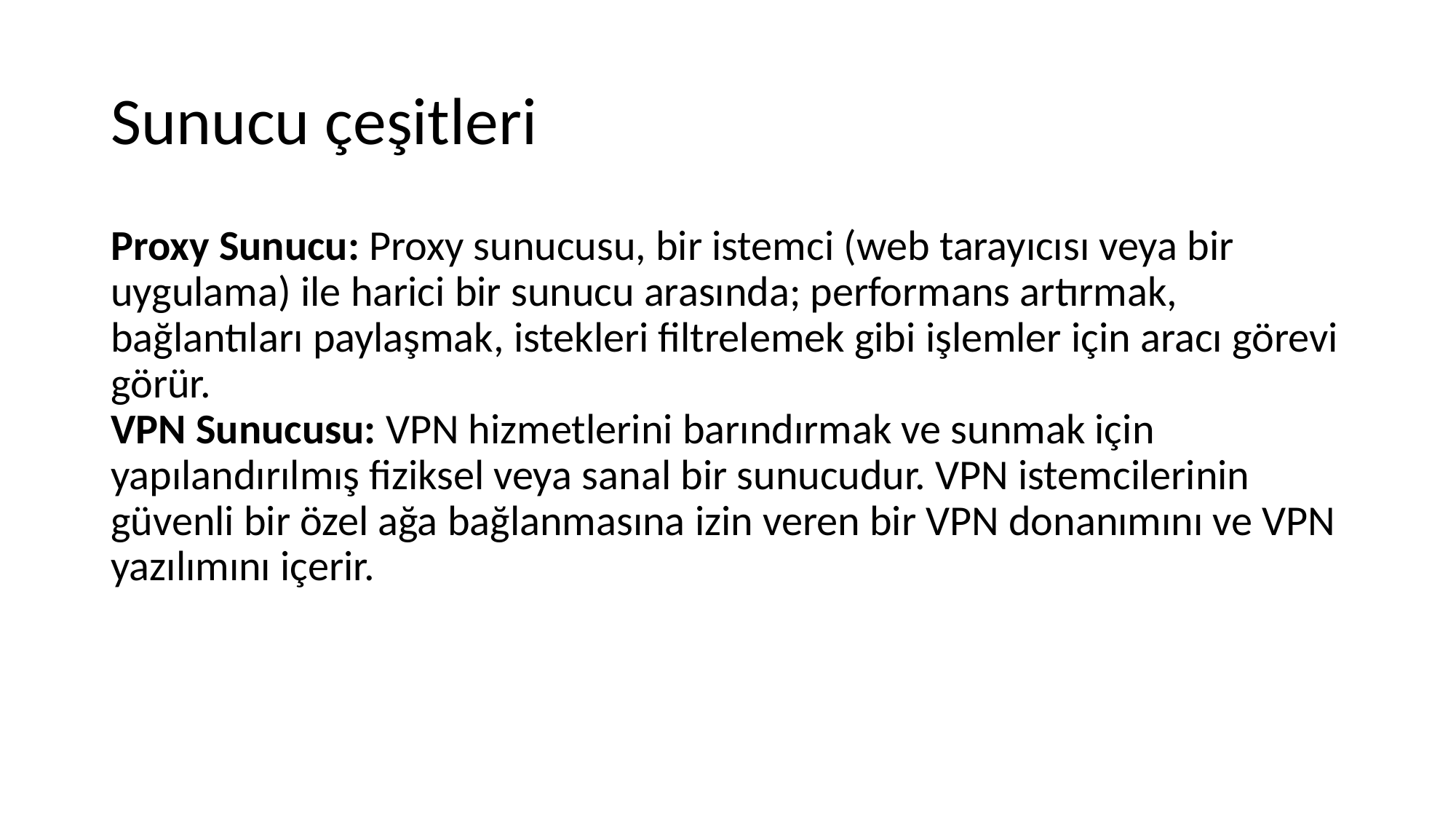

# Sunucu çeşitleri
Proxy Sunucu: Proxy sunucusu, bir istemci (web tarayıcısı veya bir uygulama) ile harici bir sunucu arasında; performans artırmak, bağlantıları paylaşmak, istekleri filtrelemek gibi işlemler için aracı görevi görür.
VPN Sunucusu: VPN hizmetlerini barındırmak ve sunmak için yapılandırılmış fiziksel veya sanal bir sunucudur. VPN istemcilerinin güvenli bir özel ağa bağlanmasına izin veren bir VPN donanımını ve VPN yazılımını içerir.